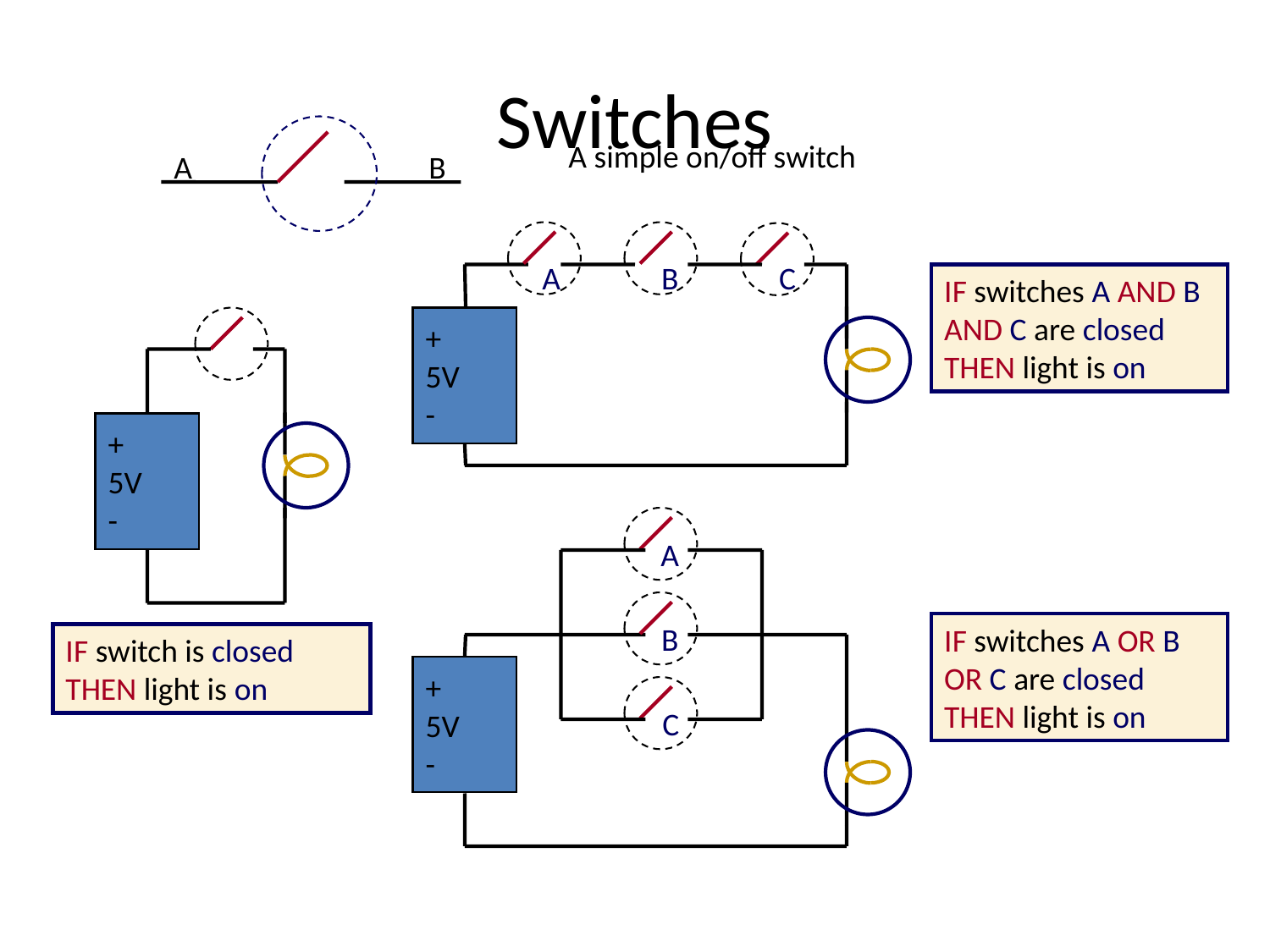

# Switches

A simple on/off switch

A
B

A
B
C

+
5V
-

IF switches A AND B AND C are closed THEN light is on

+
5V
-

A

B

+
5V
-

C

IF switches A OR B OR C are closed THEN light is on
IF switch is closed THEN light is on